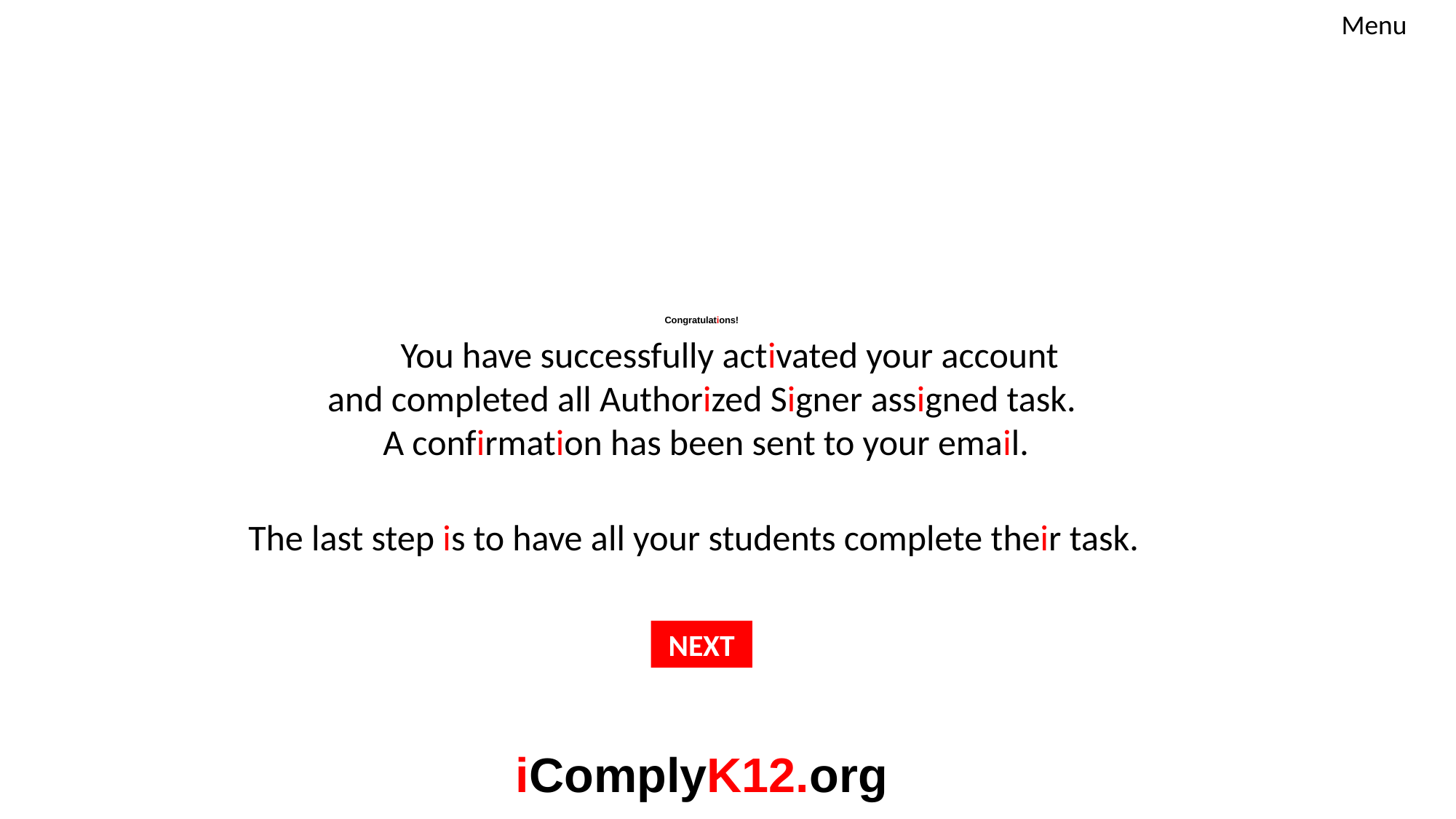

Menu
# Congratulations!
         You have successfully activated your account and completed all Authorized Signer assigned task.  A confirmation has been sent to your email.
The last step is to have all your students complete their task.
NEXT
iComplyK12.org